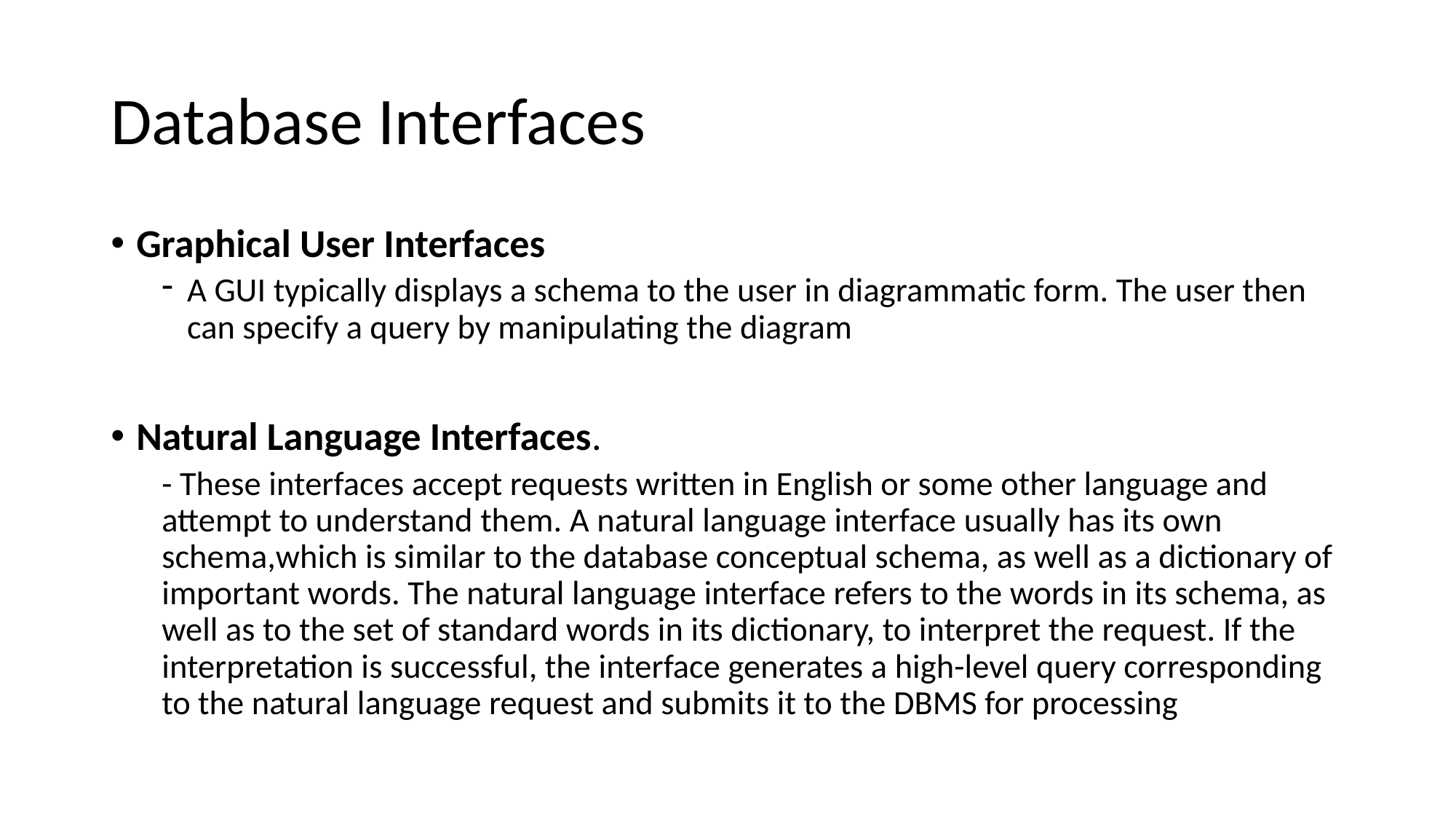

# Database Interfaces
Graphical User Interfaces
A GUI typically displays a schema to the user in diagrammatic form. The user then can specify a query by manipulating the diagram

Natural Language Interfaces.
- These interfaces accept requests written in English or some other language and attempt to understand them. A natural language interface usually has its own schema,which is similar to the database conceptual schema, as well as a dictionary of important words. The natural language interface refers to the words in its schema, as well as to the set of standard words in its dictionary, to interpret the request. If the interpretation is successful, the interface generates a high-level query corresponding to the natural language request and submits it to the DBMS for processing